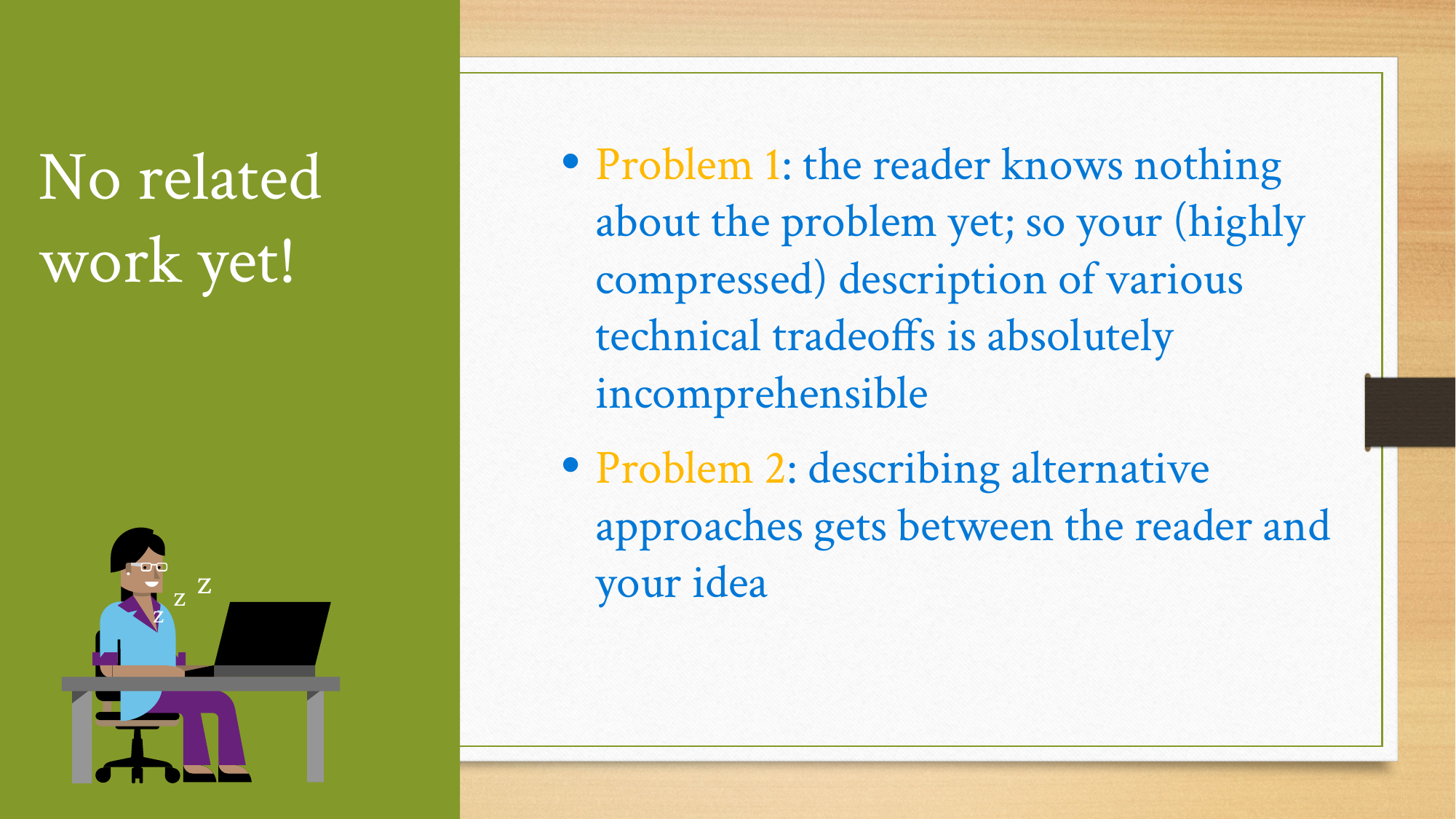

No related work yet!
Problem 1: the reader knows nothing about the problem yet; so your (highly compressed) description of various technical tradeoffs is absolutely incomprehensible
Problem 2: describing alternative approaches gets between the reader and your idea

z
z
z